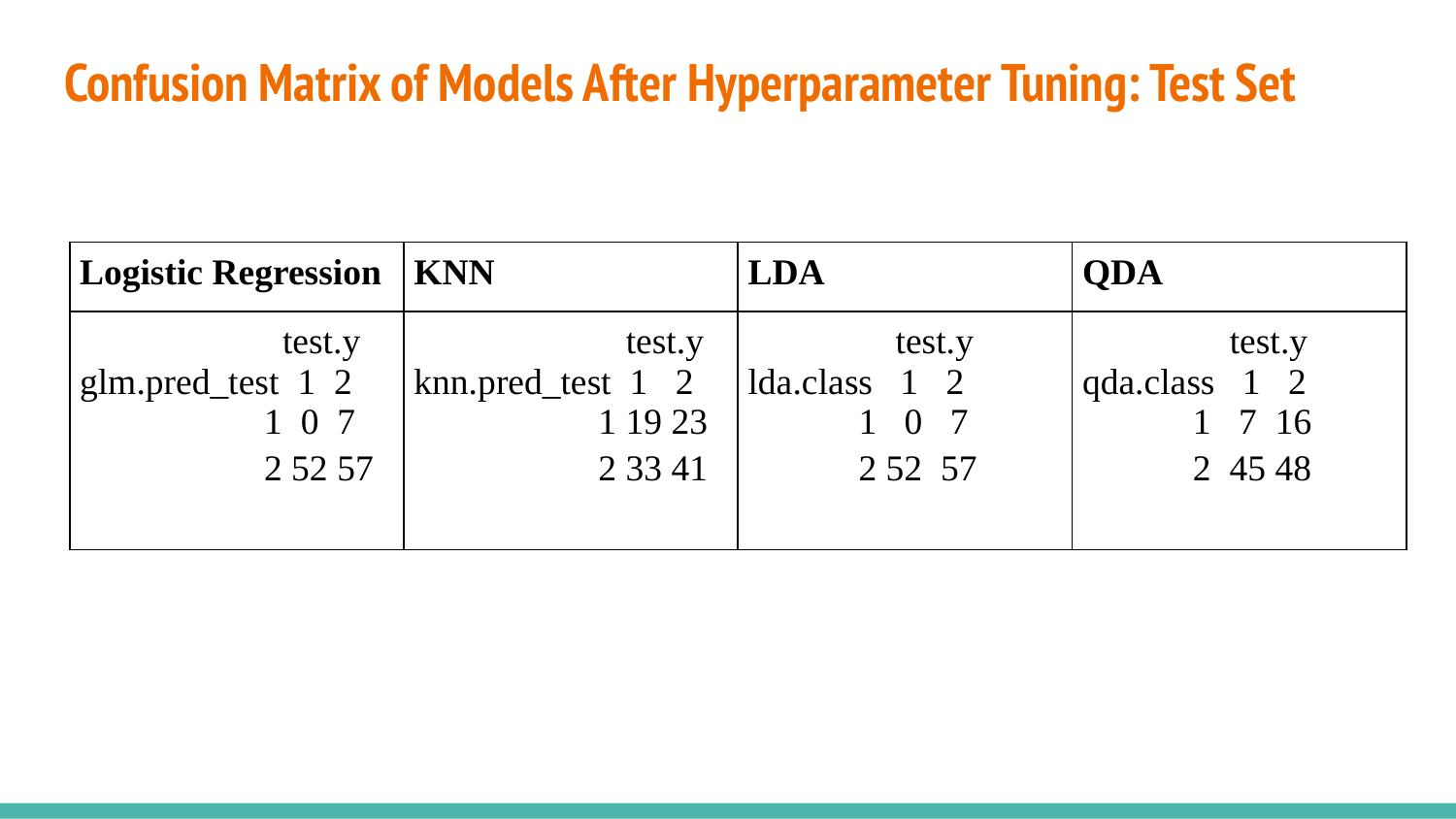

# Confusion Matrix of Models After Hyperparameter Tuning: Test Set

| Logistic Regression | KNN | LDA | QDA |
| --- | --- | --- | --- |
| test.y glm.pred\_test 1 2 1 0 7 2 52 57 | test.y knn.pred\_test 1 2 1 19 23 2 33 41 | test.y lda.class 1 2 1 0 7 2 52 57 | test.y qda.class 1 2 1 7 16 2 45 48 |